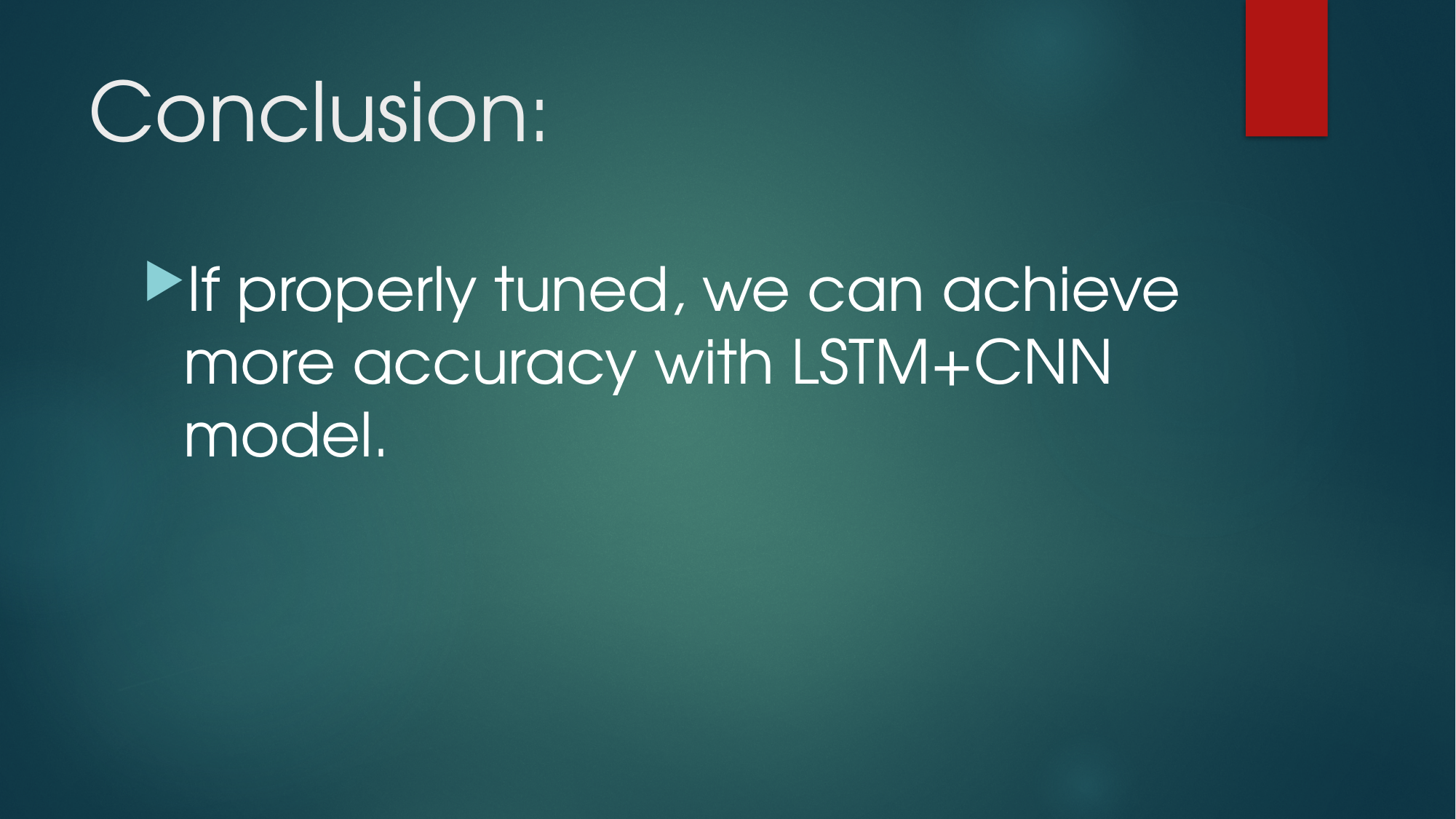

# Conclusion:
If properly tuned, we can achieve more accuracy with LSTM+CNN model.